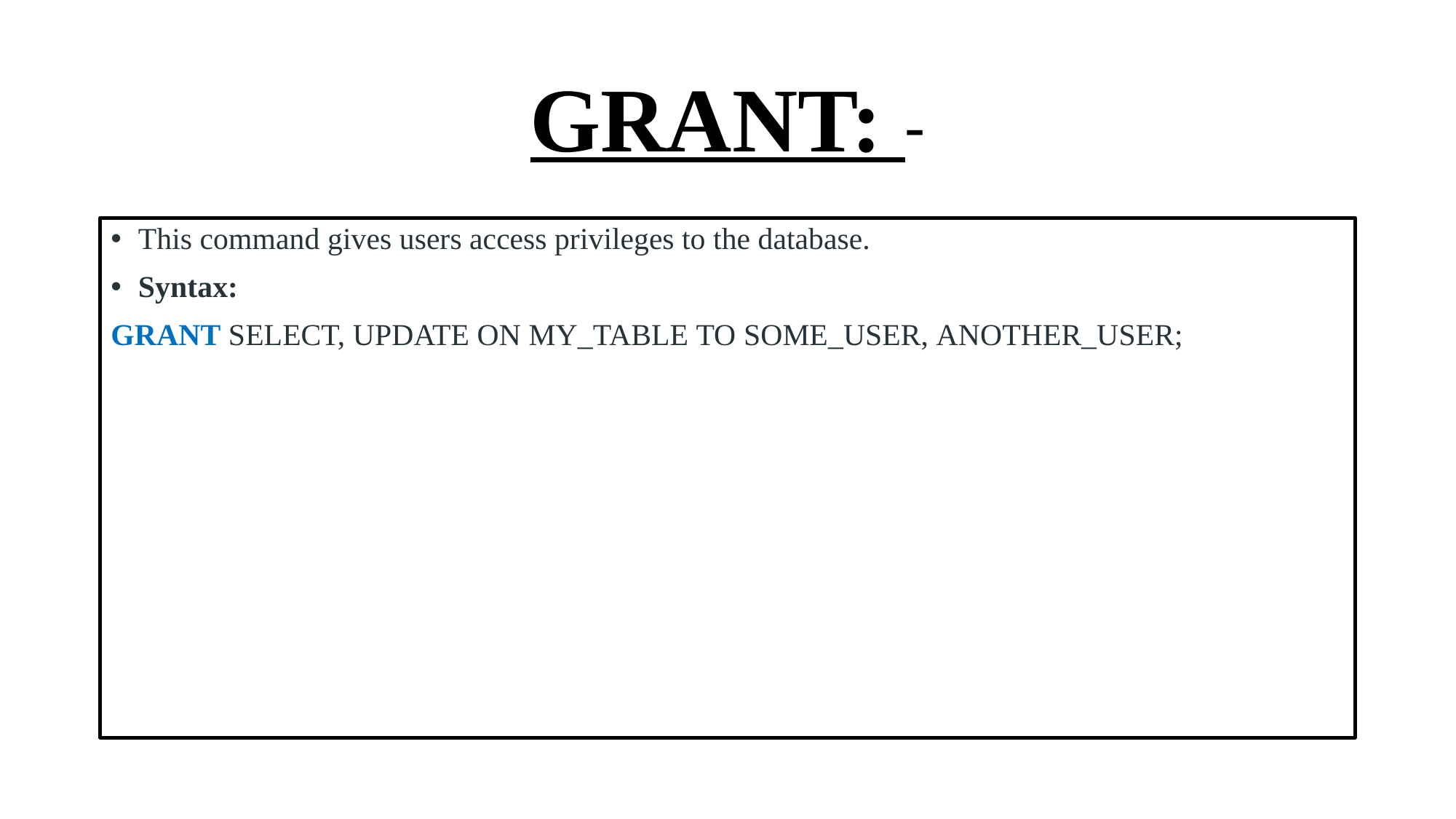

# GRANT: -
This command gives users access privileges to the database.
Syntax:
GRANT SELECT, UPDATE ON MY_TABLE TO SOME_USER, ANOTHER_USER;